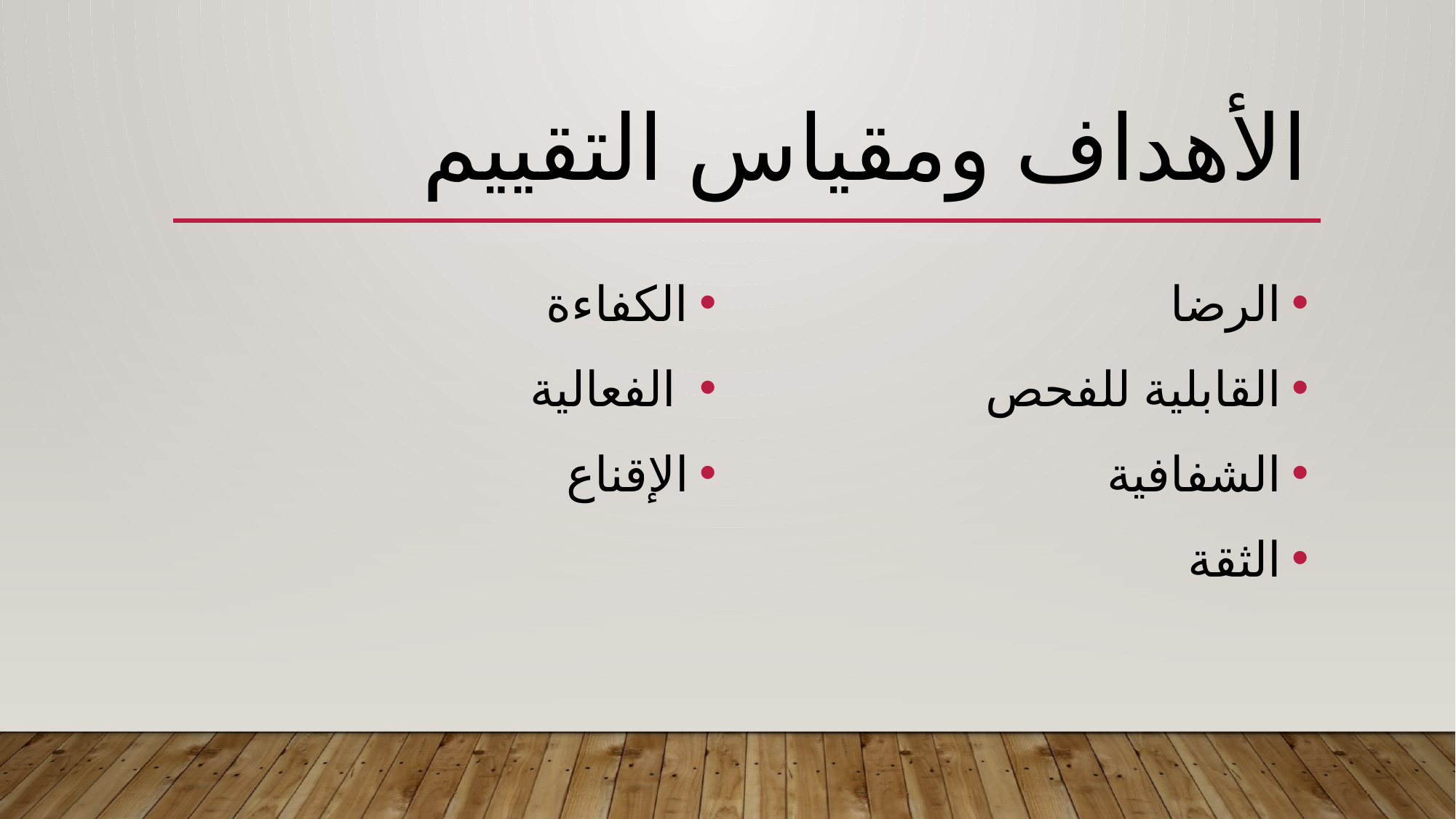

# الأهداف ومقياس التقييم
الكفاءة
 الفعالية
الإقناع
الرضا
القابلية للفحص
الشفافية
الثقة